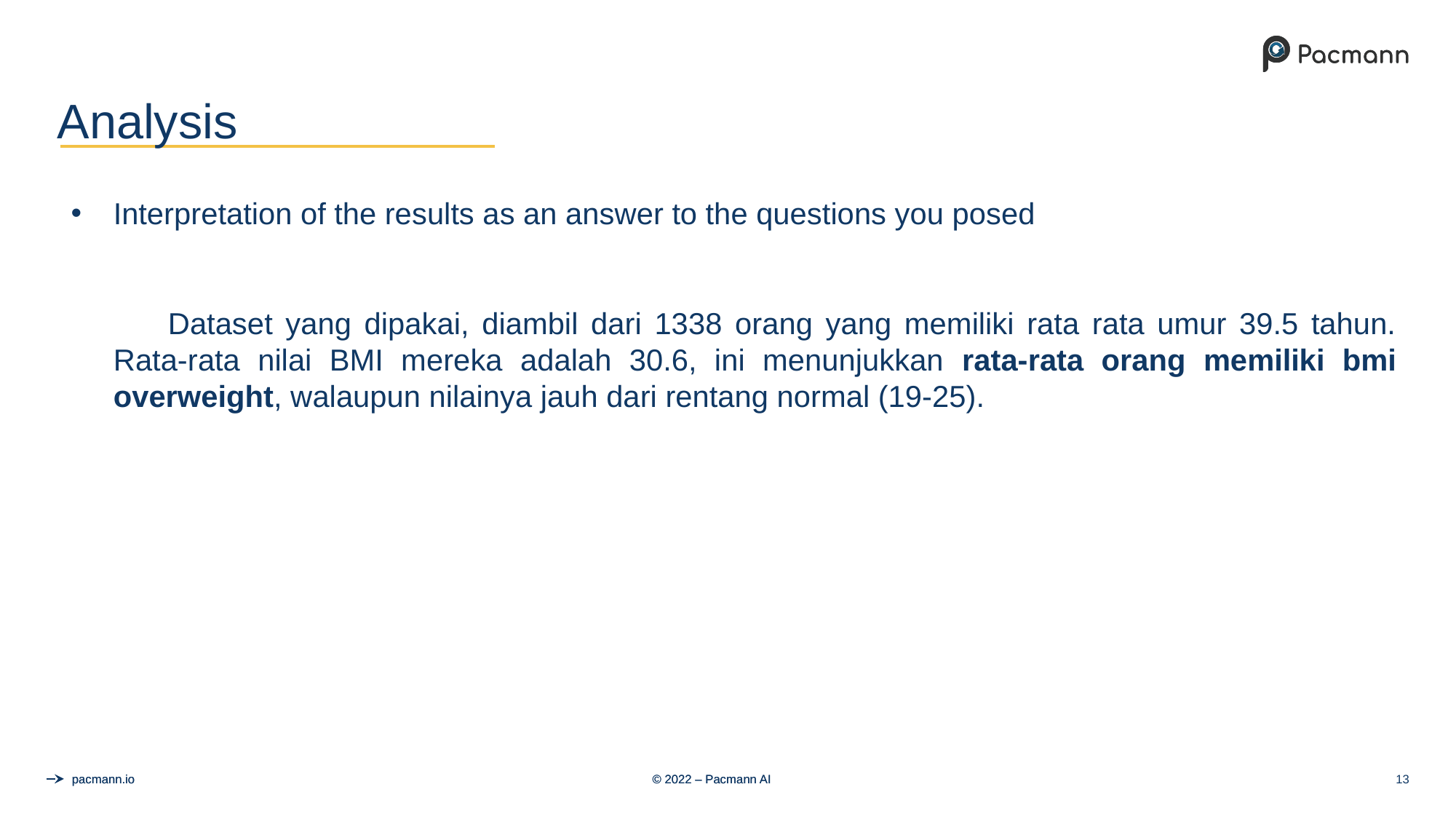

# Analysis
Interpretation of the results as an answer to the questions you posed

Dataset yang dipakai, diambil dari 1338 orang yang memiliki rata rata umur 39.5 tahun. Rata-rata nilai BMI mereka adalah 30.6, ini menunjukkan rata-rata orang memiliki bmi overweight, walaupun nilainya jauh dari rentang normal (19-25).